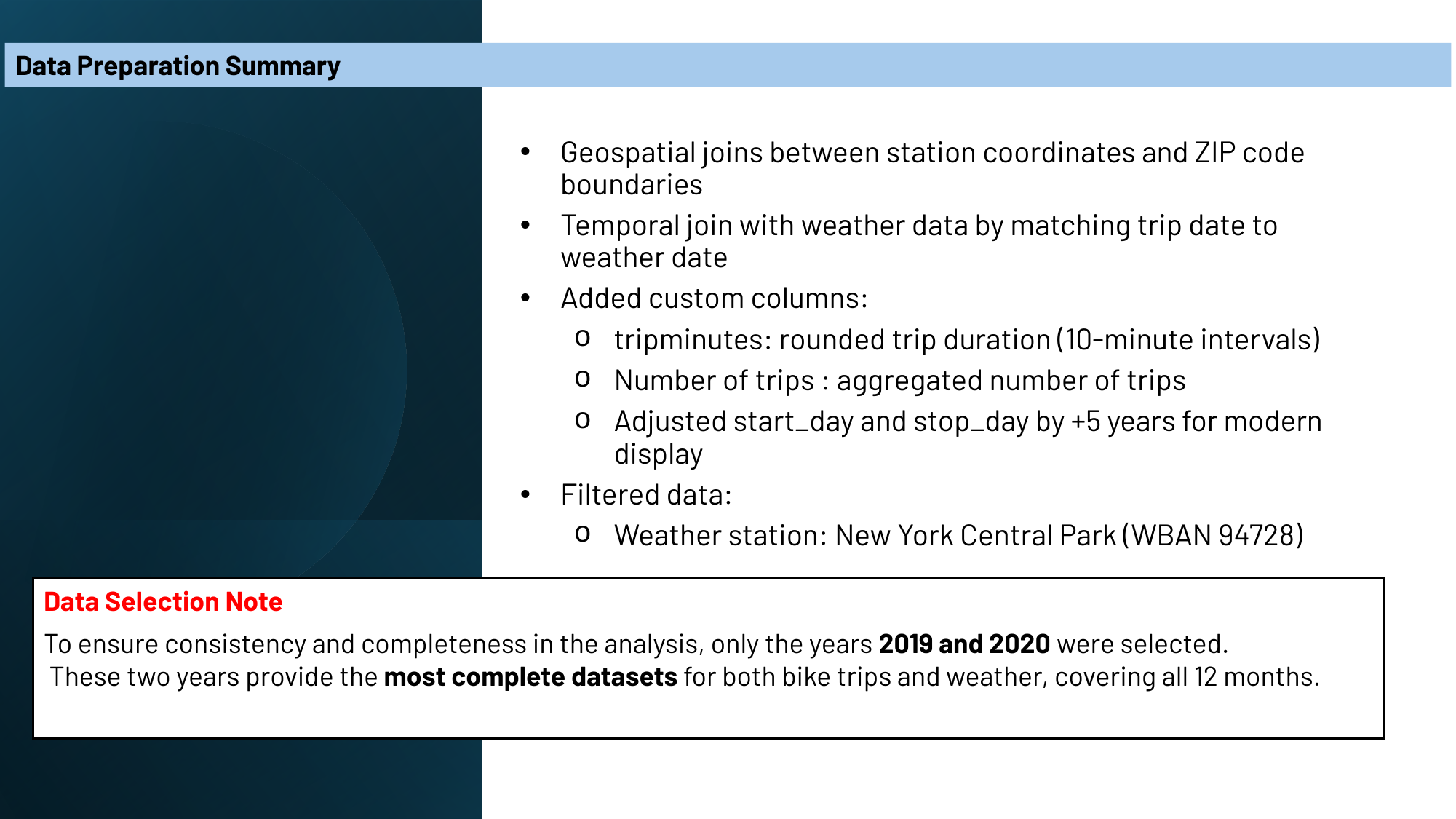

Data Preparation Summary

Geospatial joins between station coordinates and ZIP code boundaries
Temporal join with weather data by matching trip date to weather date
Added custom columns:
tripminutes: rounded trip duration (10-minute intervals)
Number of trips : aggregated number of trips
Adjusted start_day and stop_day by +5 years for modern display
Filtered data:
Weather station: New York Central Park (WBAN 94728)

Data Selection Note
To ensure consistency and completeness in the analysis, only the years 2019 and 2020 were selected.
 These two years provide the most complete datasets for both bike trips and weather, covering all 12 months.